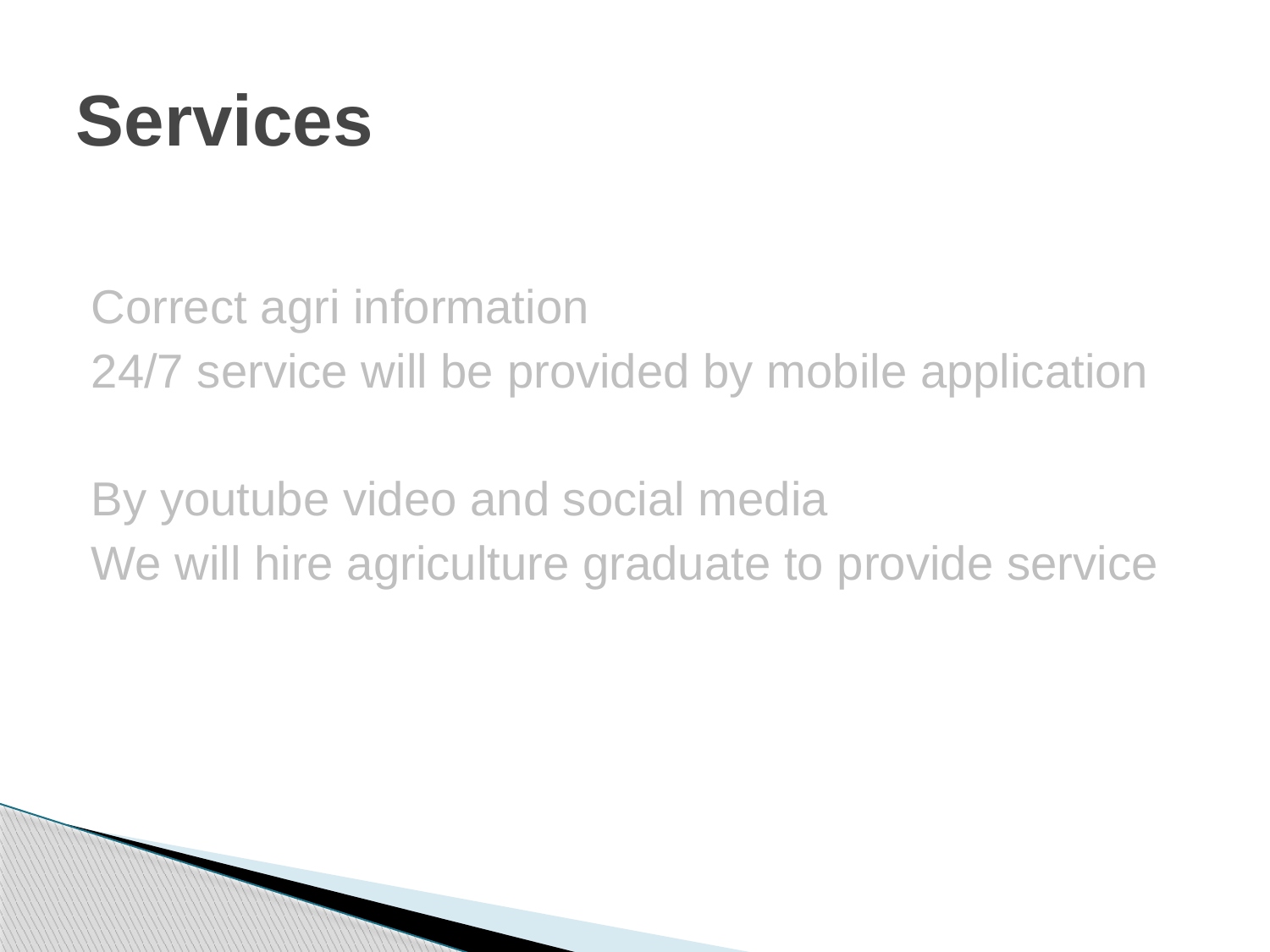

# Services

Correct agri information
24/7 service will be provided by mobile application

By youtube video and social media
We will hire agriculture graduate to provide service